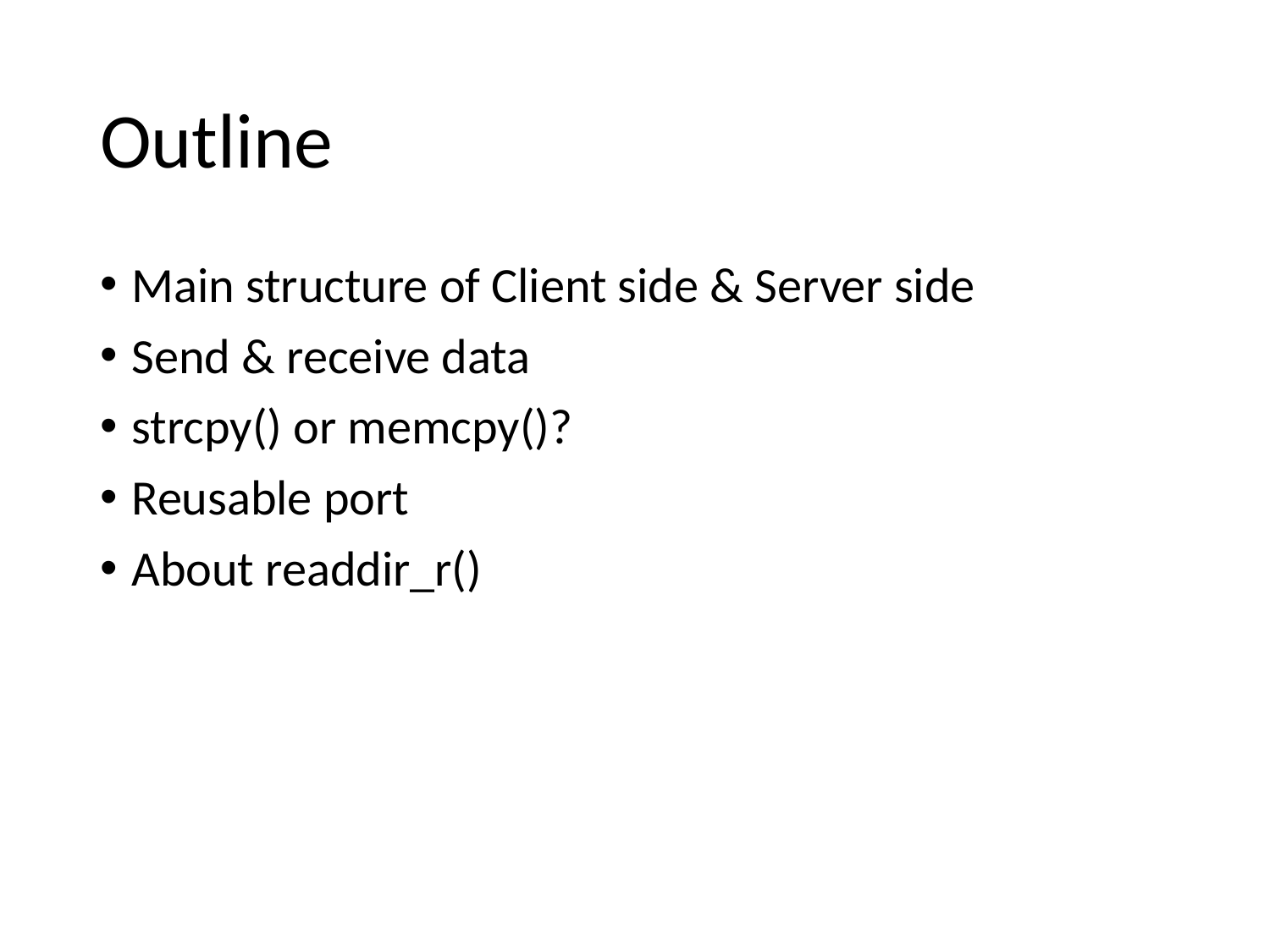

# Outline
Main structure of Client side & Server side
Send & receive data
strcpy() or memcpy()?
Reusable port
About readdir_r()